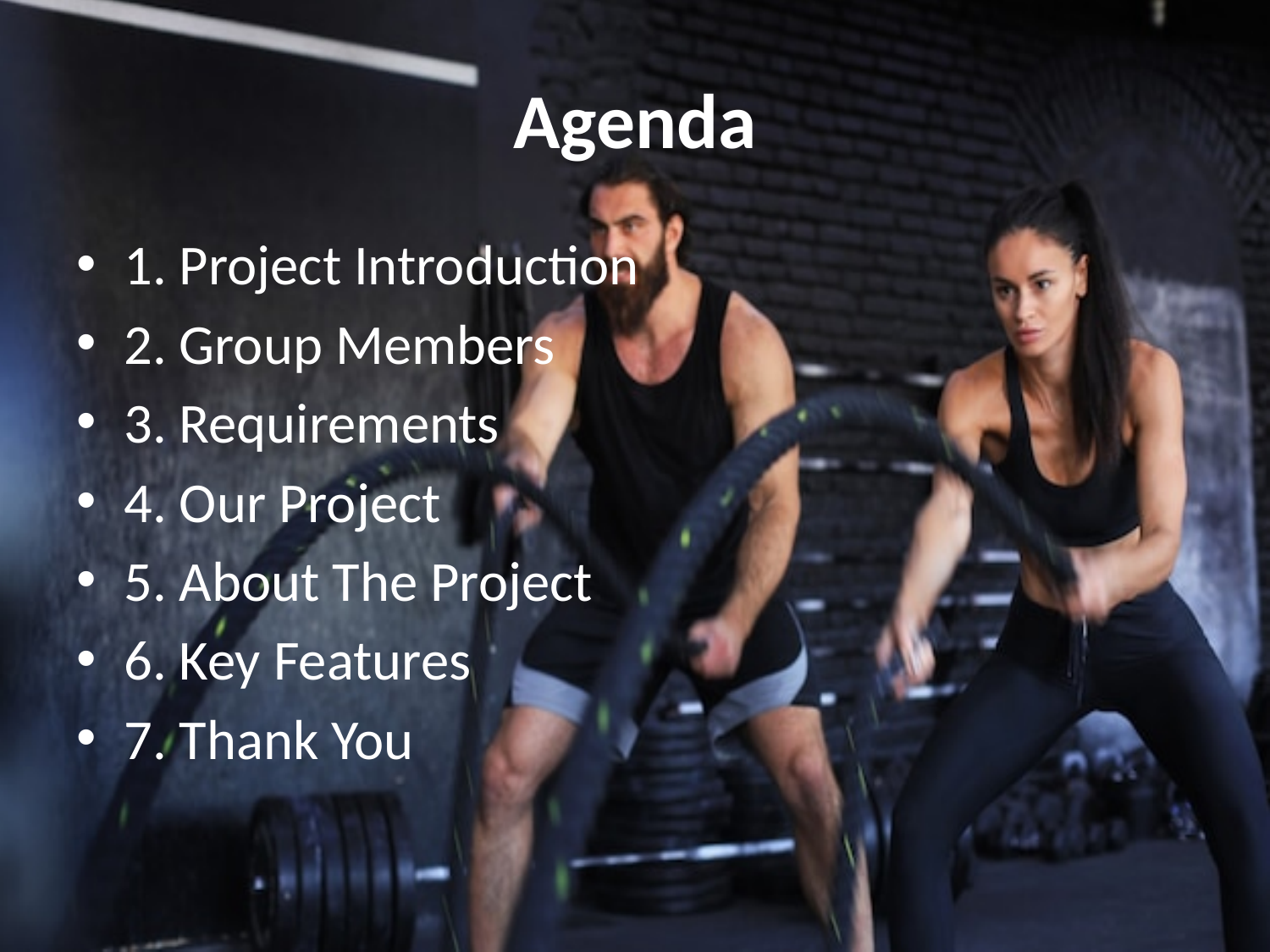

# Agenda
1. Project Introduction
2. Group Members
3. Requirements
4. Our Project
5. About The Project
6. Key Features
7. Thank You